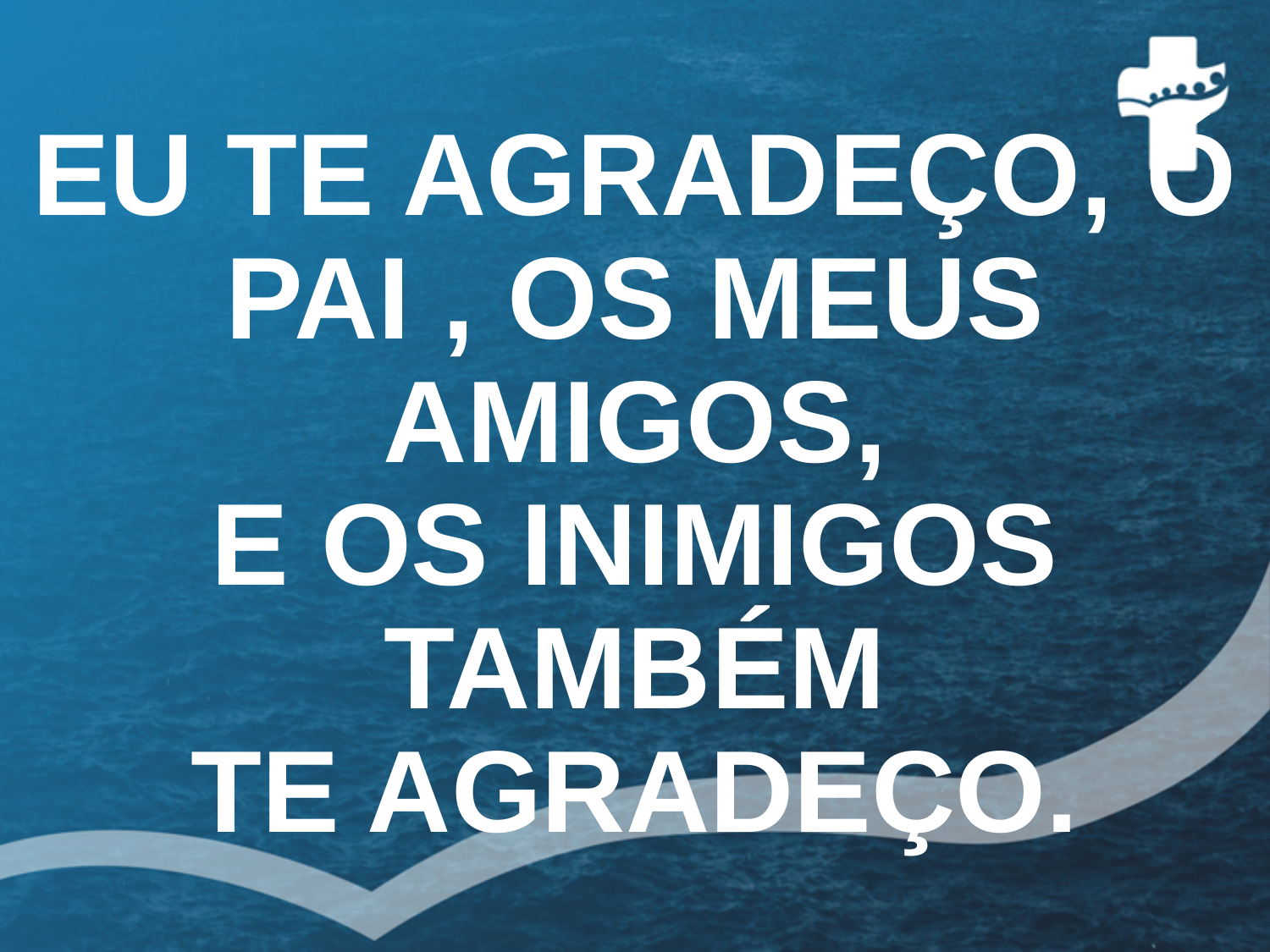

# EU TE AGRADEÇO, Ó PAI , OS MEUS AMIGOS, E OS INIMIGOS TAMBÉM TE AGRADEÇO.